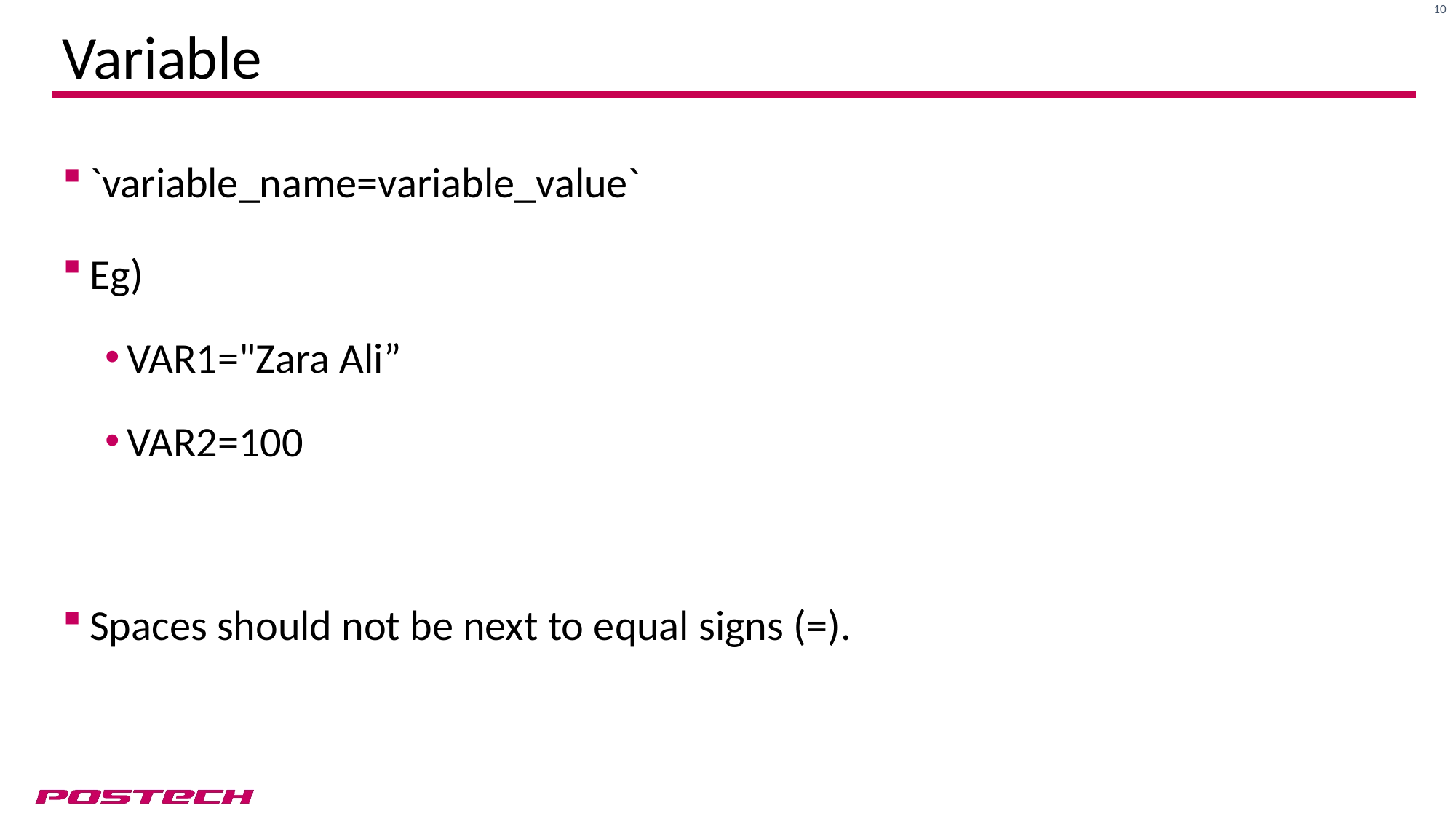

# Variable
`variable_name=variable_value`
Eg)
VAR1="Zara Ali”
VAR2=100

Spaces should not be next to equal signs (=).